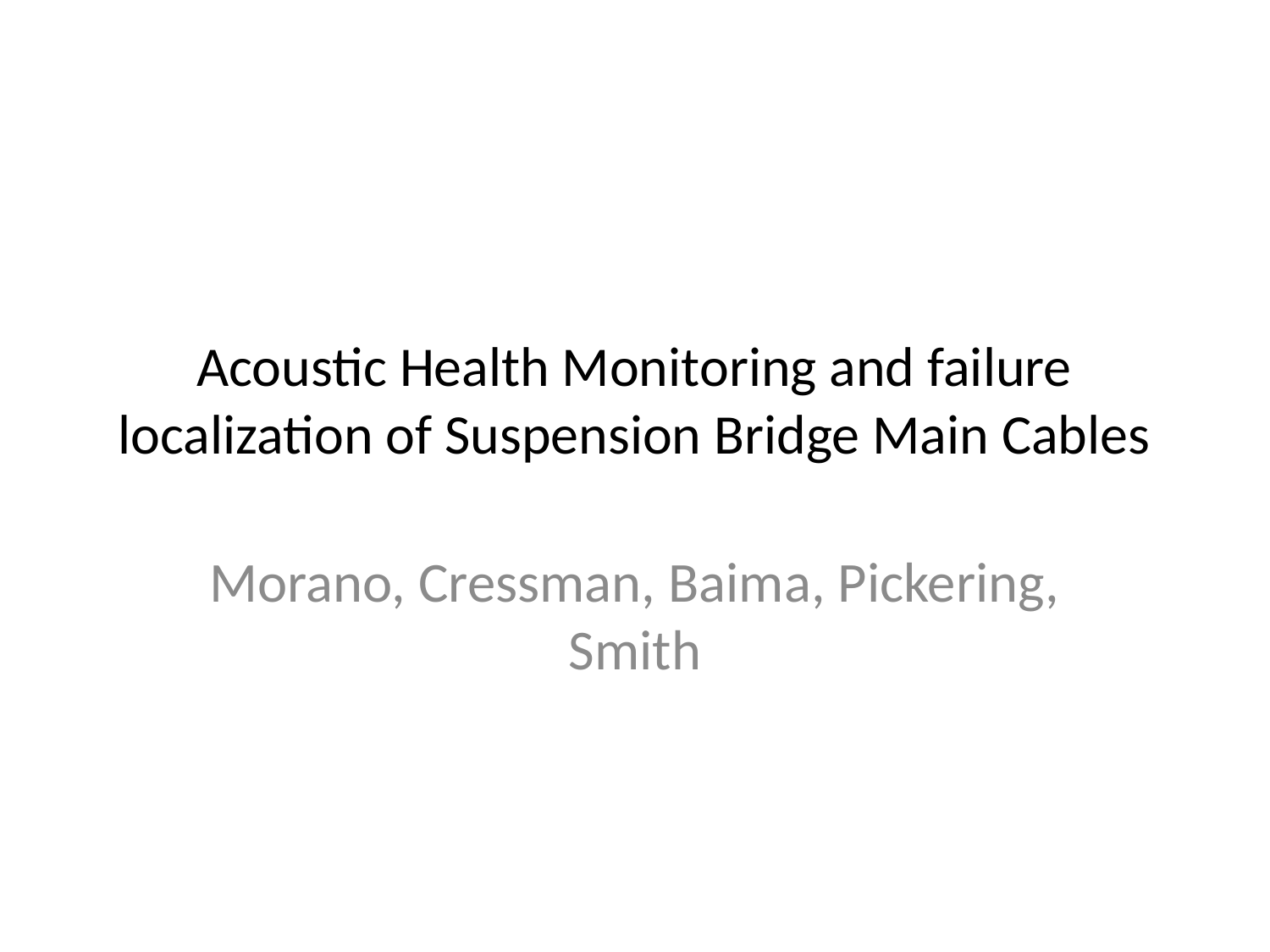

# Acoustic Health Monitoring and failure localization of Suspension Bridge Main Cables
Morano, Cressman, Baima, Pickering, Smith